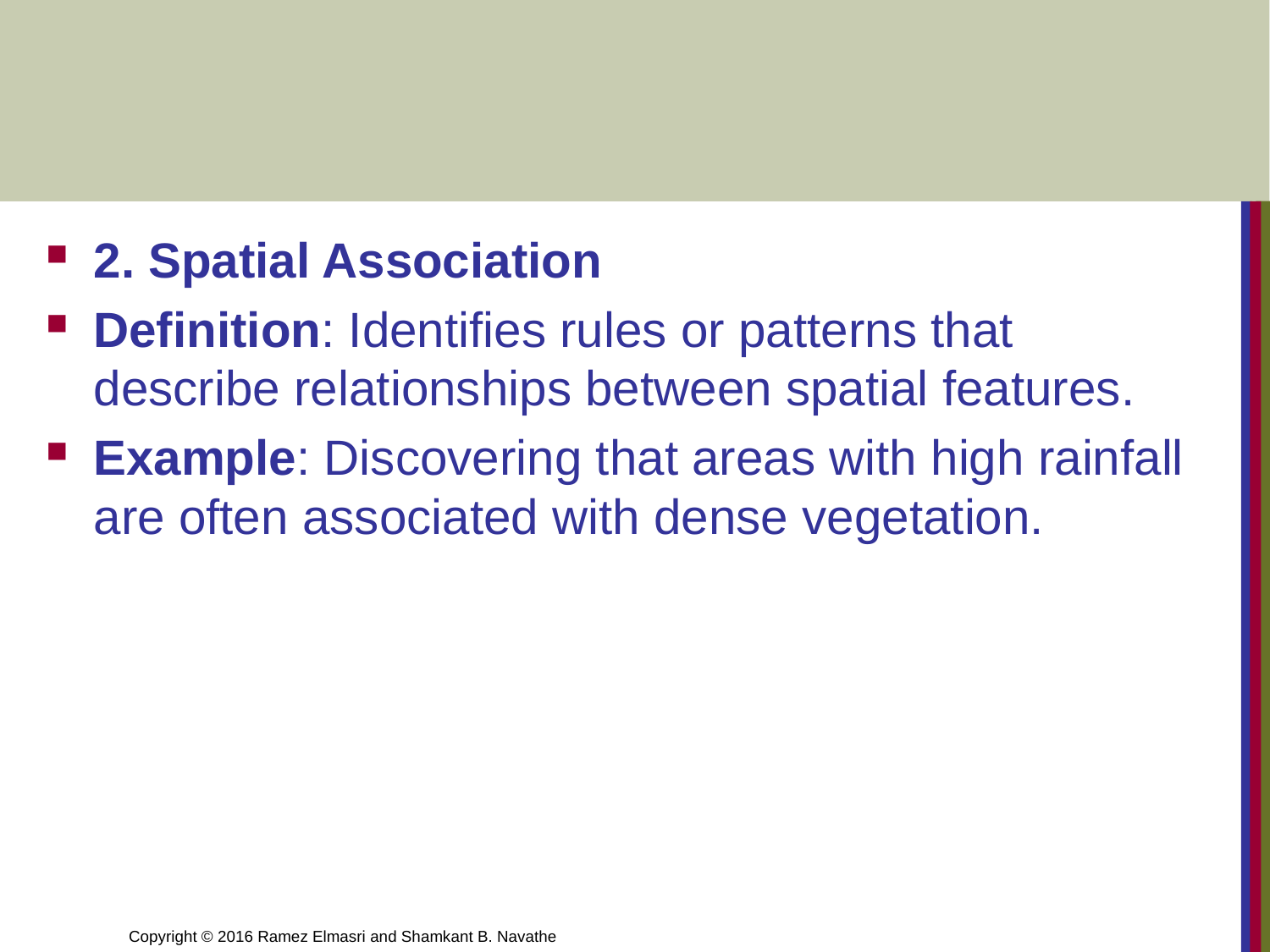

#
2. Spatial Association
Definition: Identifies rules or patterns that describe relationships between spatial features.
Example: Discovering that areas with high rainfall are often associated with dense vegetation.